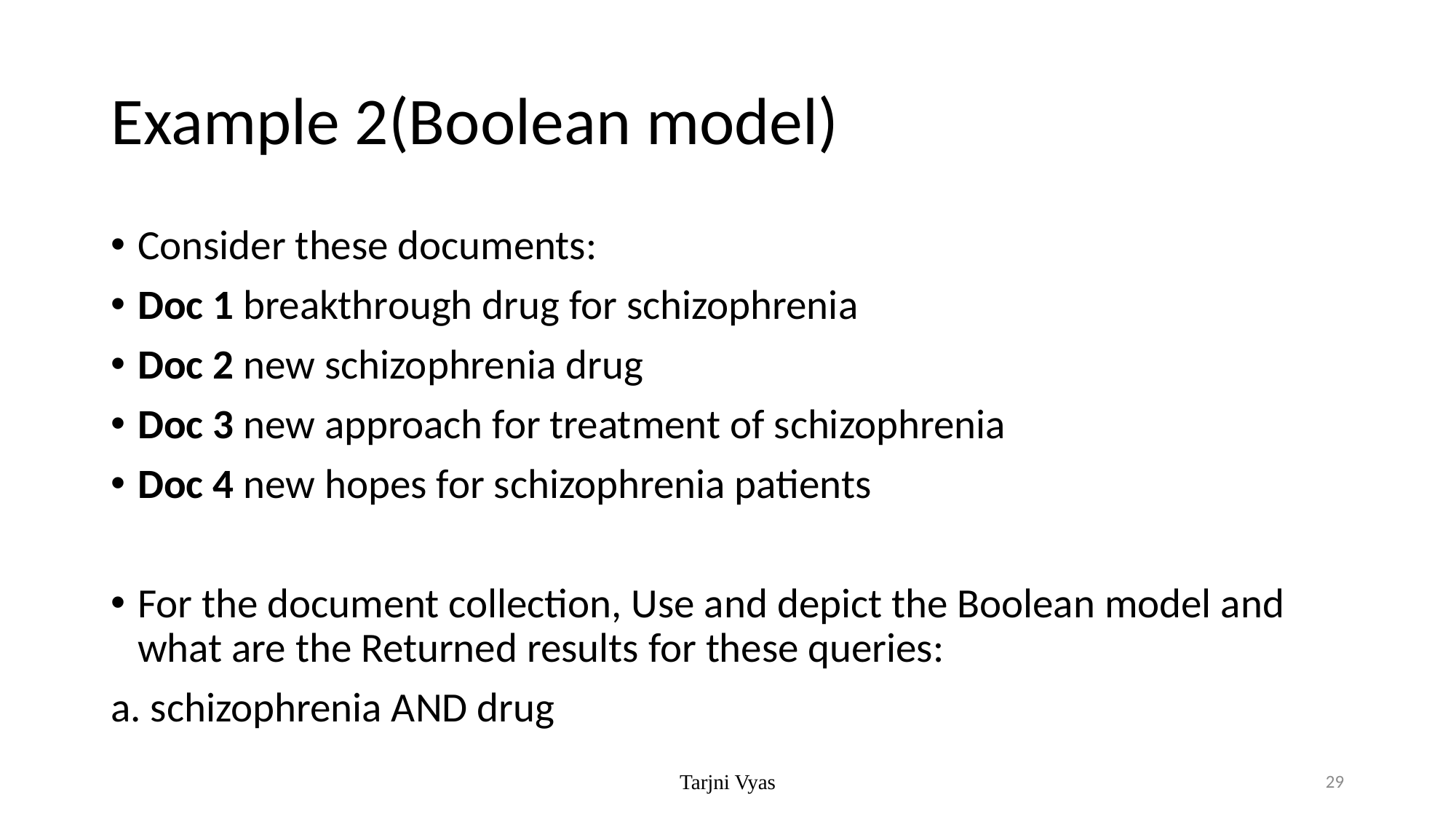

# Example 2(Boolean model)
Consider these documents:
Doc 1 breakthrough drug for schizophrenia
Doc 2 new schizophrenia drug
Doc 3 new approach for treatment of schizophrenia
Doc 4 new hopes for schizophrenia patients

For the document collection, Use and depict the Boolean model and  what are the Returned results for these queries:
a. schizophrenia AND drug

Tarjni Vyas
29